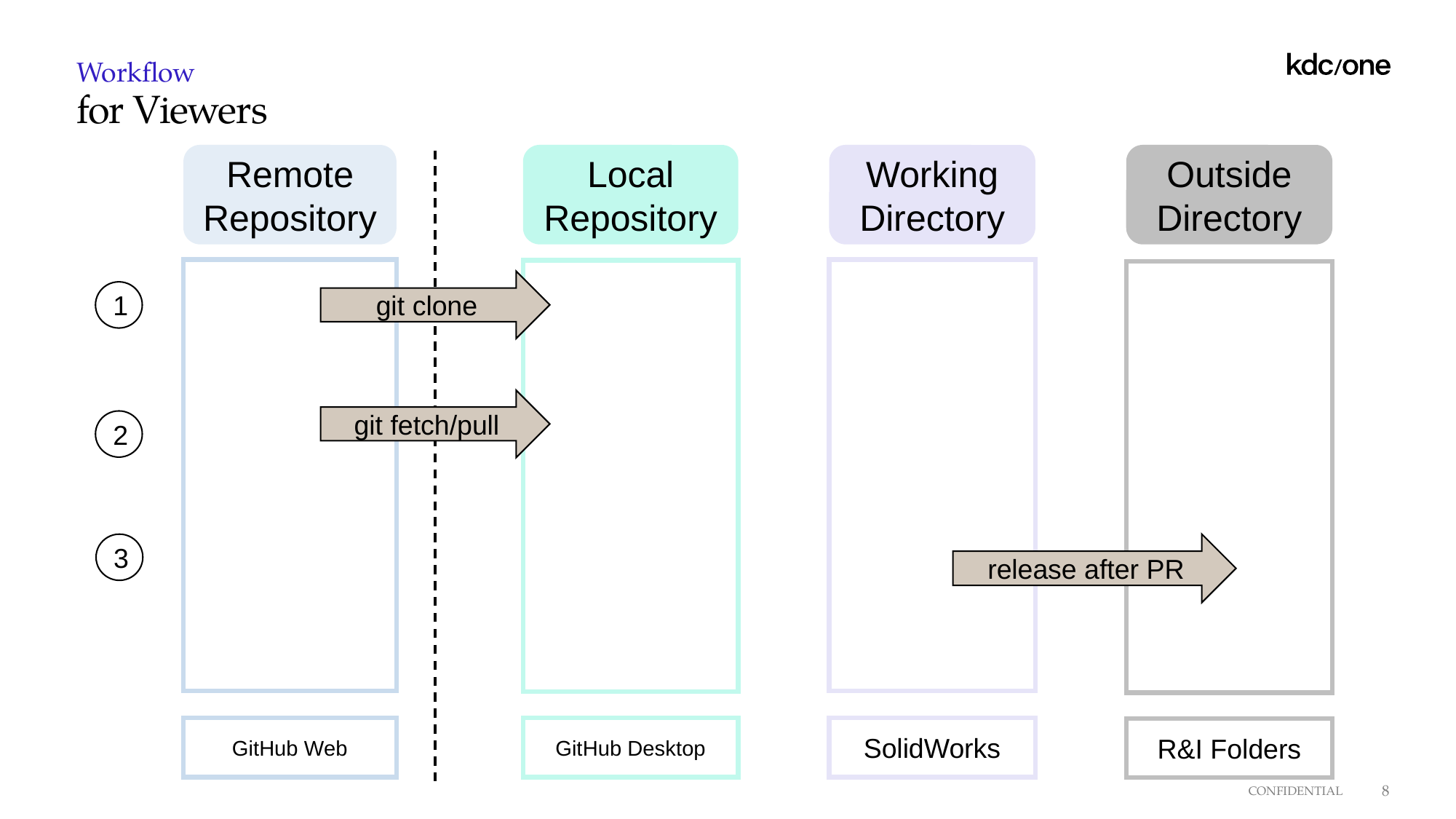

Workflow
for Viewers
Remote Repository
Local Repository
Working Directory
Outside Directory

git clone
1
git fetch/pull
2
3
release after PR
GitHub Web
GitHub Desktop
SolidWorks
R&I Folders